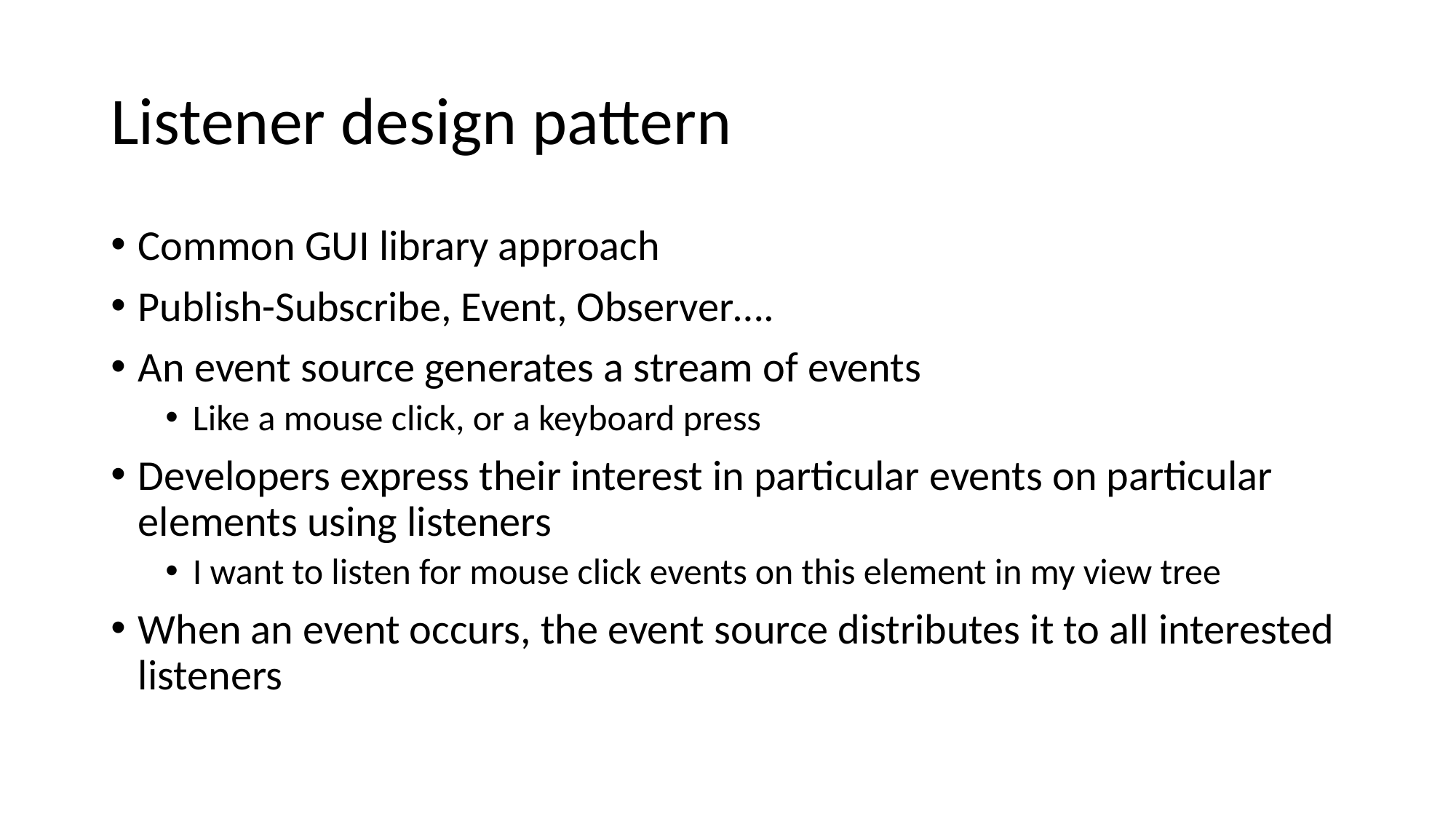

# Listener design pattern
Common GUI library approach
Publish-Subscribe, Event, Observer….
An event source generates a stream of events
Like a mouse click, or a keyboard press
Developers express their interest in particular events on particular elements using listeners
I want to listen for mouse click events on this element in my view tree
When an event occurs, the event source distributes it to all interested listeners